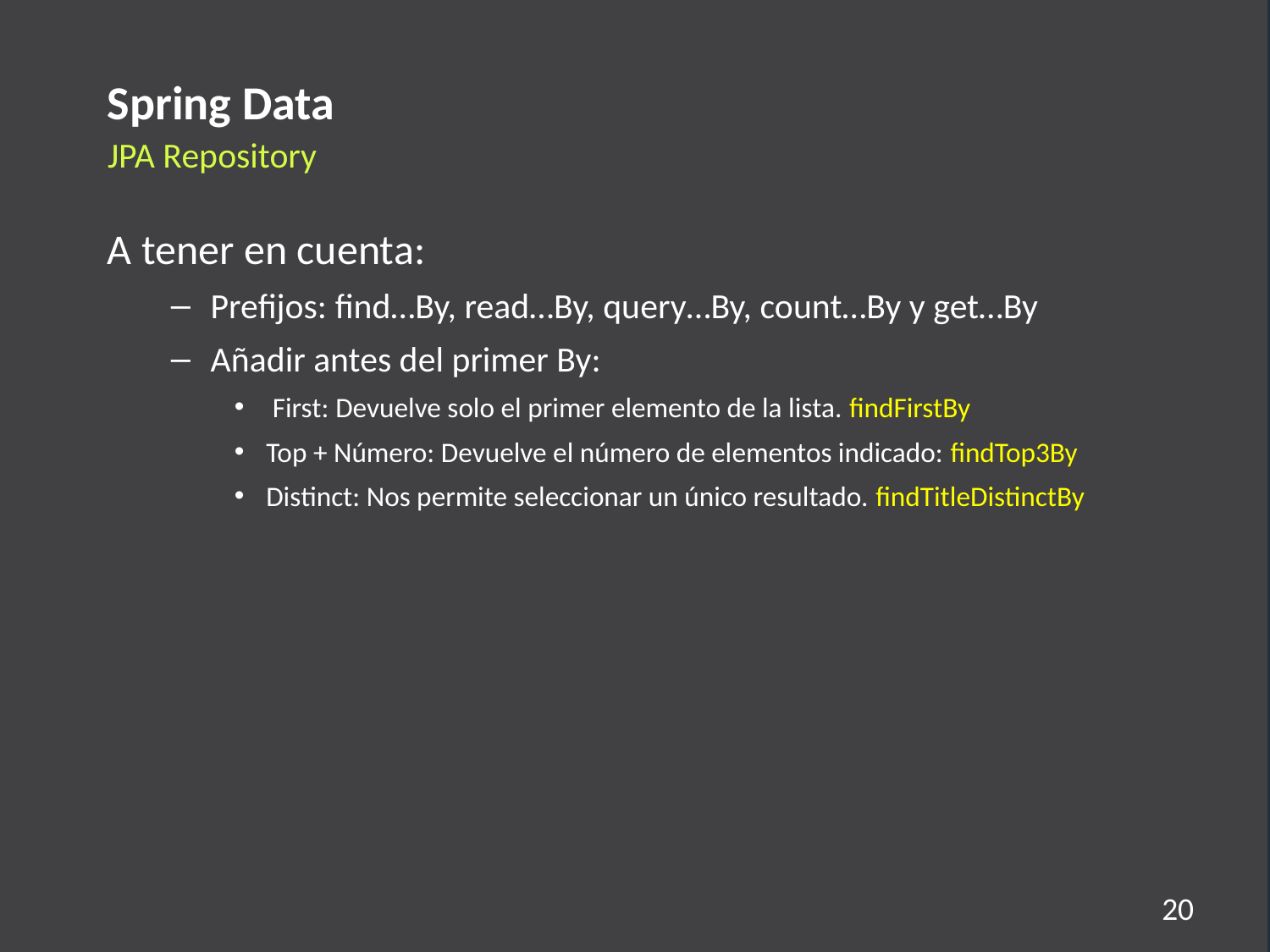

Spring Data

JPA Repository
A tener en cuenta:
Prefijos: find…By, read…By, query…By, count…By y get…By
Añadir antes del primer By:
 First: Devuelve solo el primer elemento de la lista. findFirstBy
Top + Número: Devuelve el número de elementos indicado: findTop3By
Distinct: Nos permite seleccionar un único resultado. findTitleDistinctBy

20